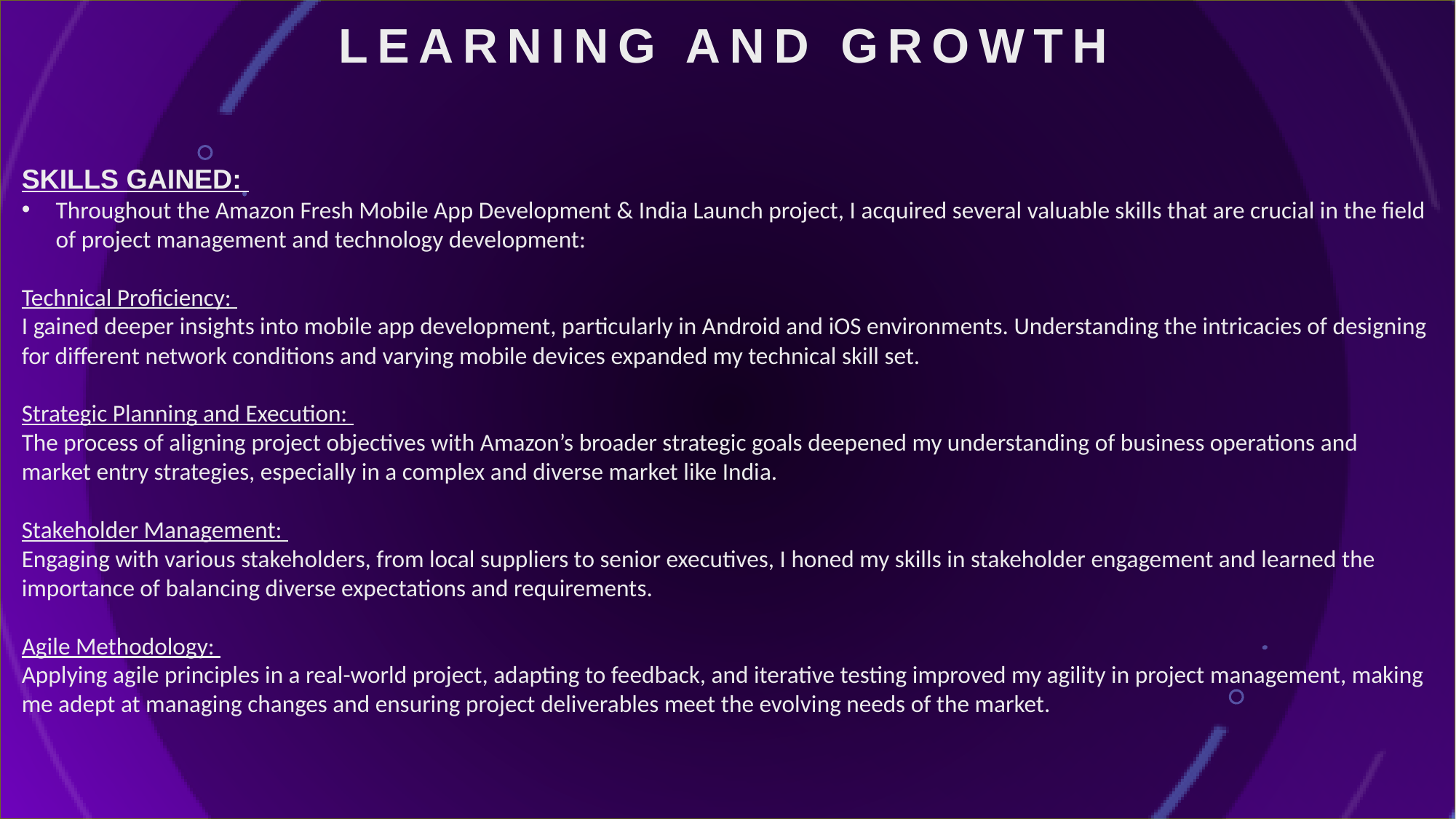

# Learning and Growth
SKILLS GAINED:
Throughout the Amazon Fresh Mobile App Development & India Launch project, I acquired several valuable skills that are crucial in the field of project management and technology development:

Technical Proficiency:
I gained deeper insights into mobile app development, particularly in Android and iOS environments. Understanding the intricacies of designing for different network conditions and varying mobile devices expanded my technical skill set.

Strategic Planning and Execution:
The process of aligning project objectives with Amazon’s broader strategic goals deepened my understanding of business operations and market entry strategies, especially in a complex and diverse market like India.

Stakeholder Management:
Engaging with various stakeholders, from local suppliers to senior executives, I honed my skills in stakeholder engagement and learned the importance of balancing diverse expectations and requirements.

Agile Methodology:
Applying agile principles in a real-world project, adapting to feedback, and iterative testing improved my agility in project management, making me adept at managing changes and ensuring project deliverables meet the evolving needs of the market.